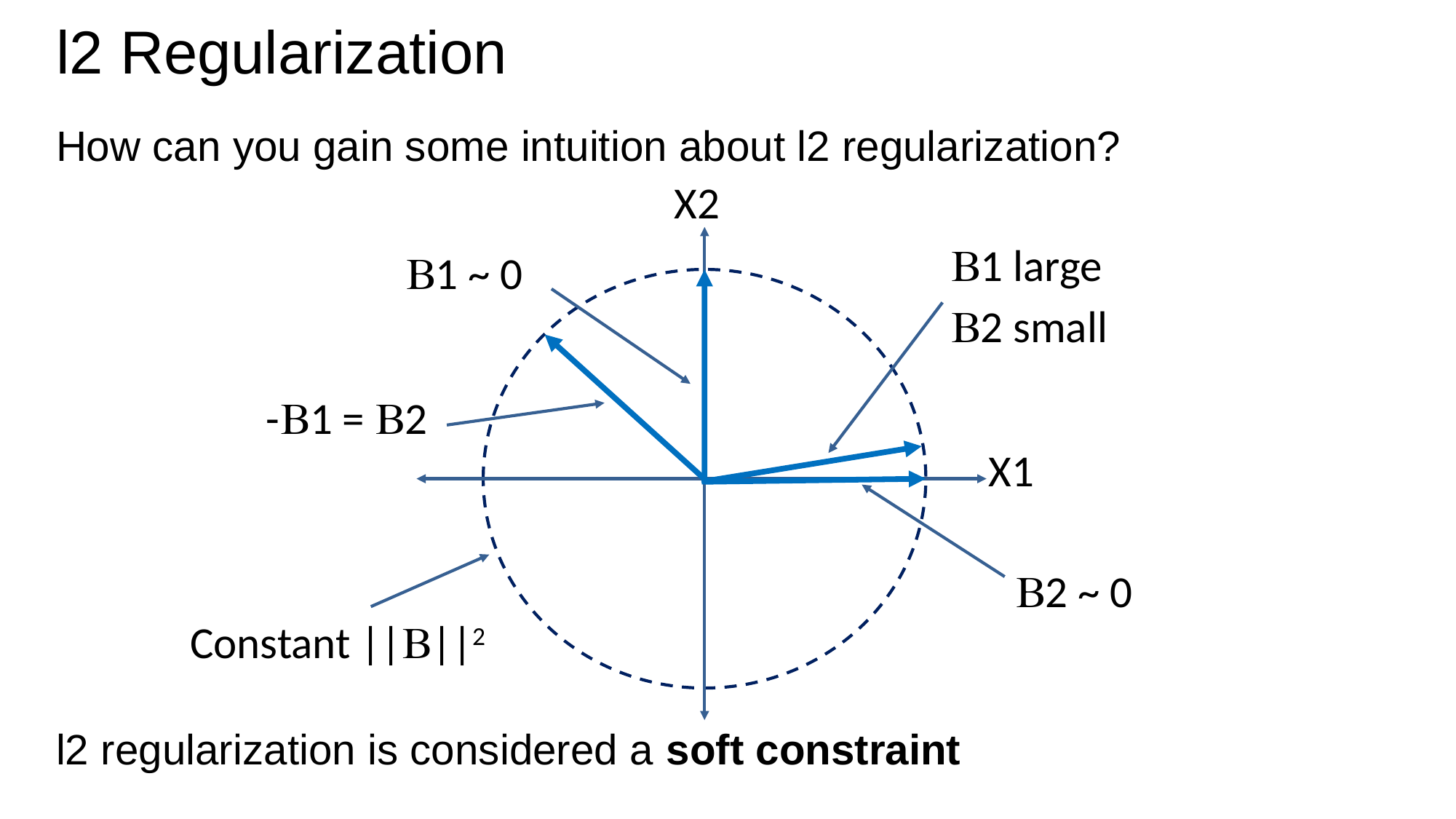

# l2 Regularization
How can you gain some intuition about l2 regularization?

X2
Β1 large
Β2 small
Β1 ~ 0

-Β1 = Β2
X1
Β2 ~ 0
Constant ||Β||2
l2 regularization is considered a soft constraint